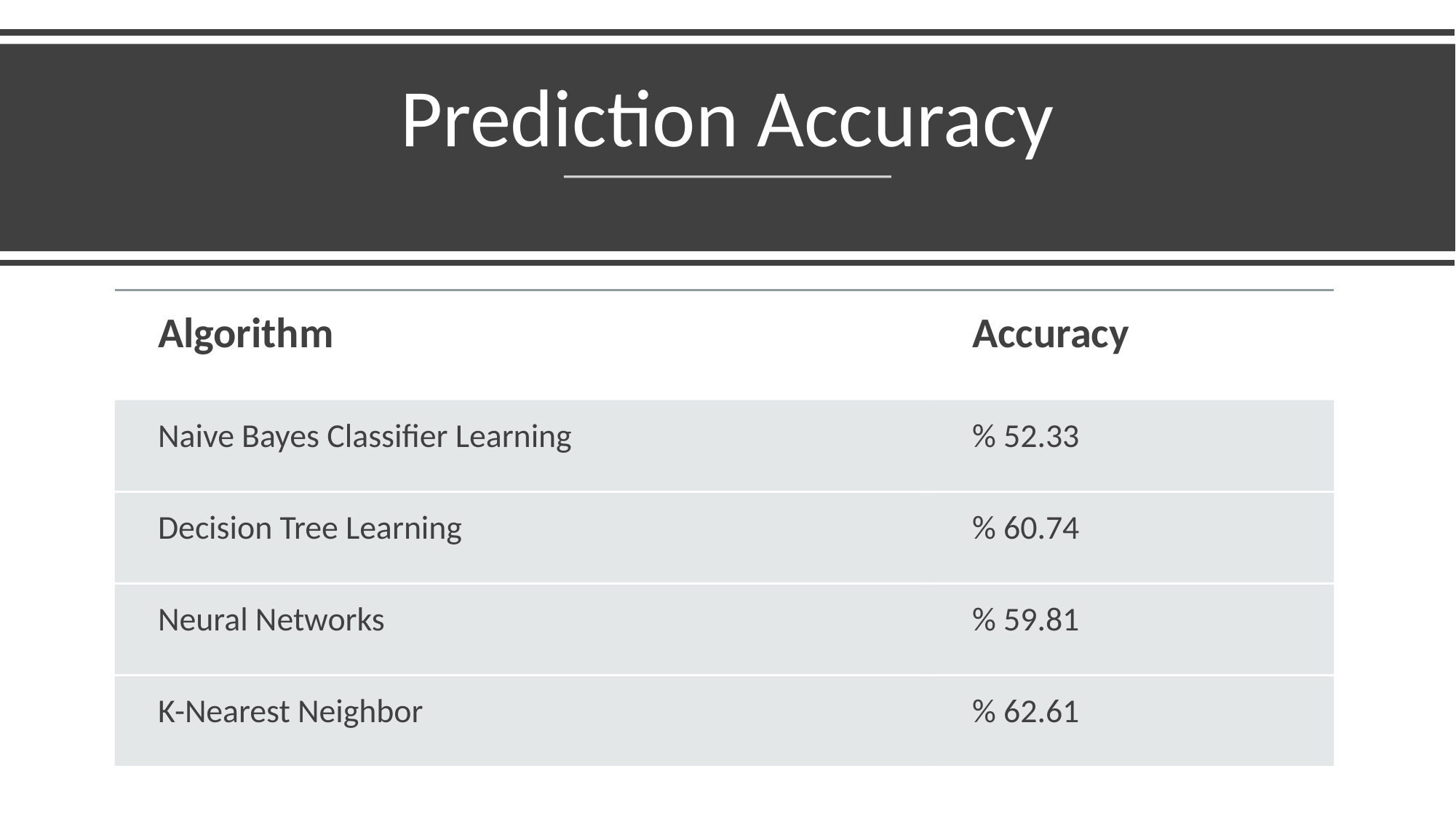

# Prediction Accuracy
| Algorithm | Accuracy |
| --- | --- |
| Naive Bayes Classifier Learning | % 52.33 |
| Decision Tree Learning | % 60.74 |
| Neural Networks | % 59.81 |
| K-Nearest Neighbor | % 62.61 |